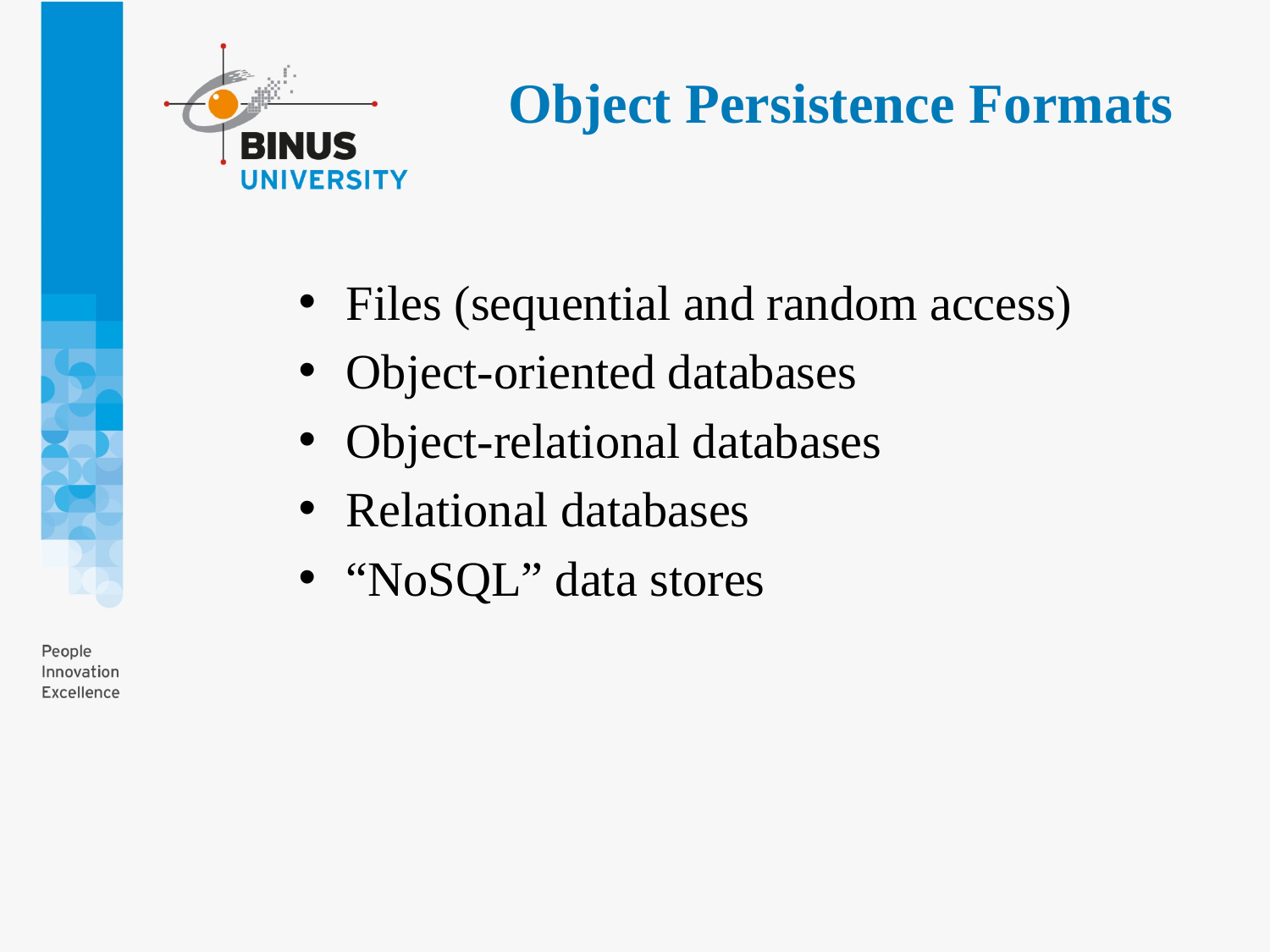

# Object Persistence Formats
Files (sequential and random access)
Object-oriented databases
Object-relational databases
Relational databases
“NoSQL” data stores